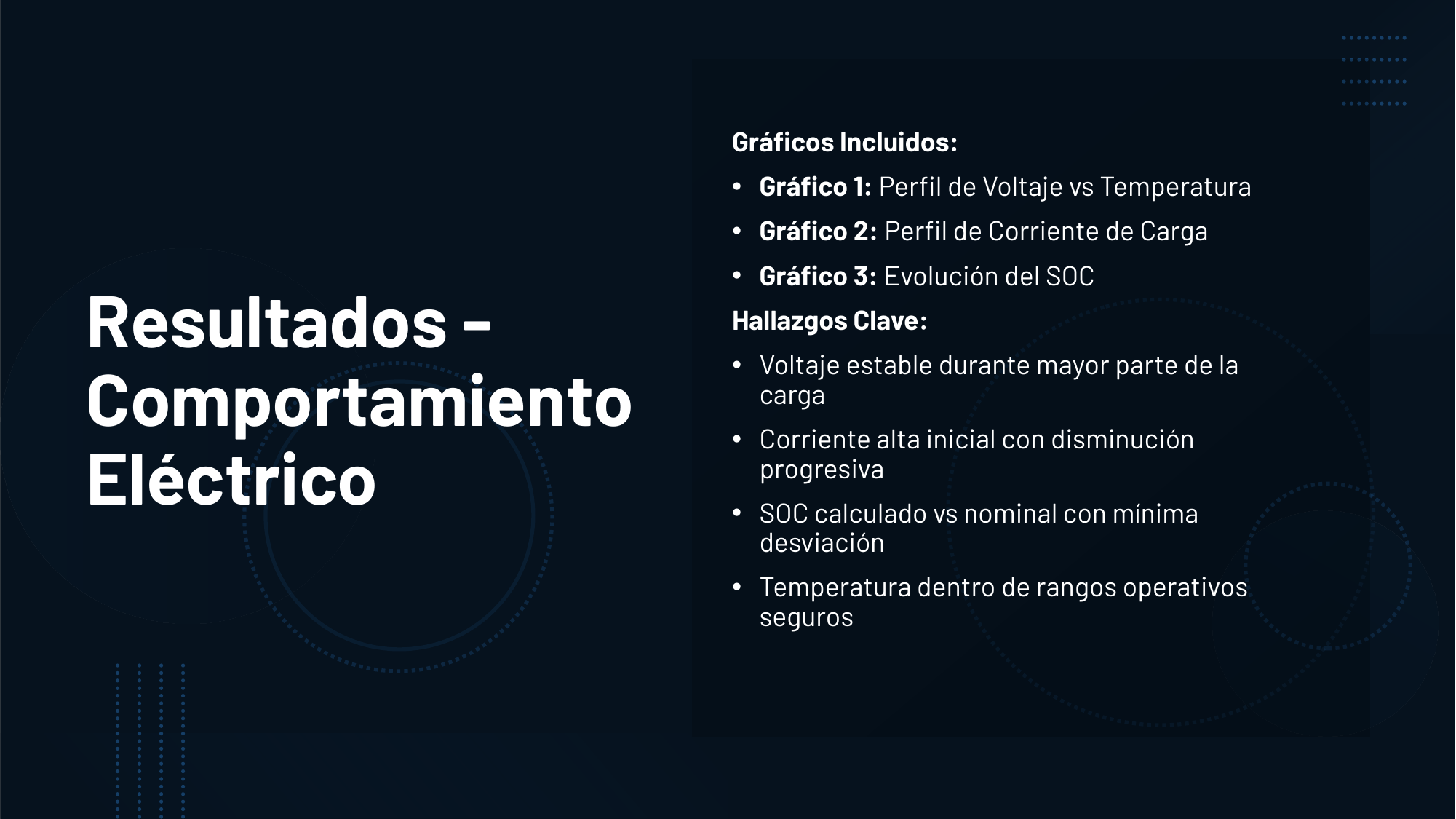

# Resultados - Comportamiento Eléctrico
Gráficos Incluidos:
Gráfico 1: Perfil de Voltaje vs Temperatura
Gráfico 2: Perfil de Corriente de Carga
Gráfico 3: Evolución del SOC
Hallazgos Clave:
Voltaje estable durante mayor parte de la carga
Corriente alta inicial con disminución progresiva
SOC calculado vs nominal con mínima desviación
Temperatura dentro de rangos operativos seguros